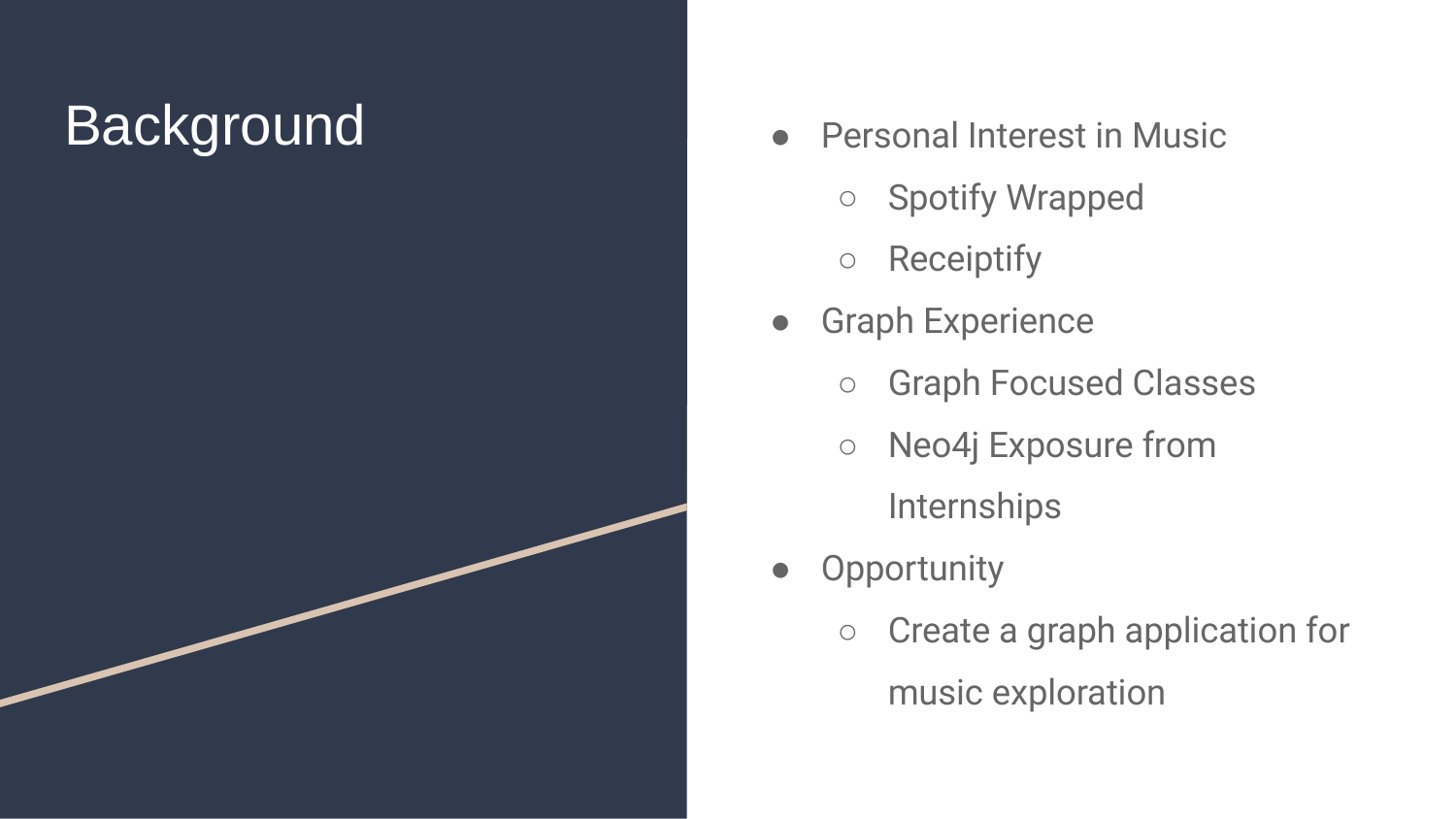

# Background
Personal Interest in Music
Spotify Wrapped
Receiptify
Graph Experience
Graph Focused Classes
Neo4j Exposure from Internships
Opportunity
Create a graph application for music exploration